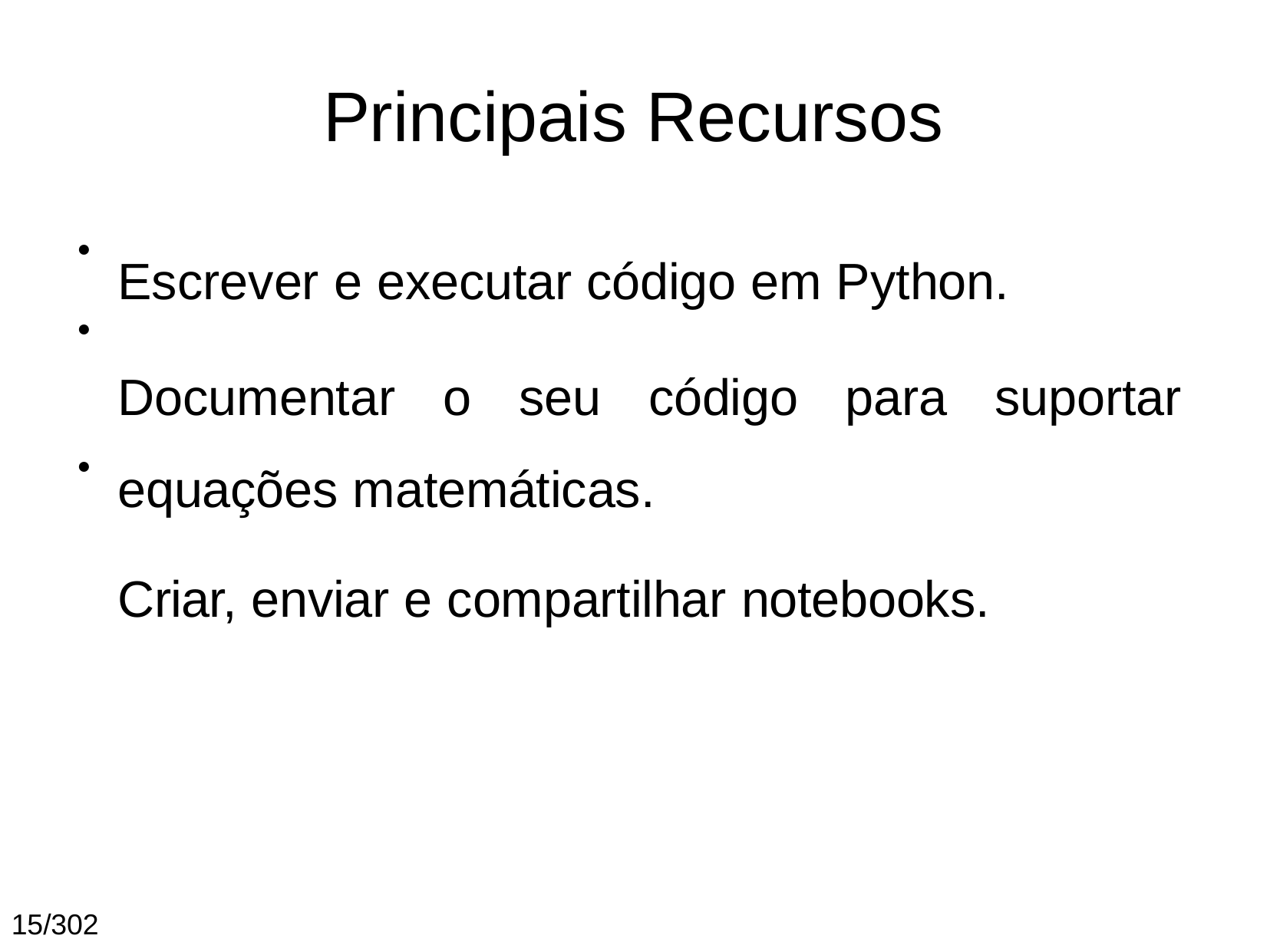

# Principais Recursos
Escrever e executar código em Python.
Documentar o seu código para suportar  equações matemáticas.
Criar, enviar e compartilhar notebooks.
●
●
●
15/302